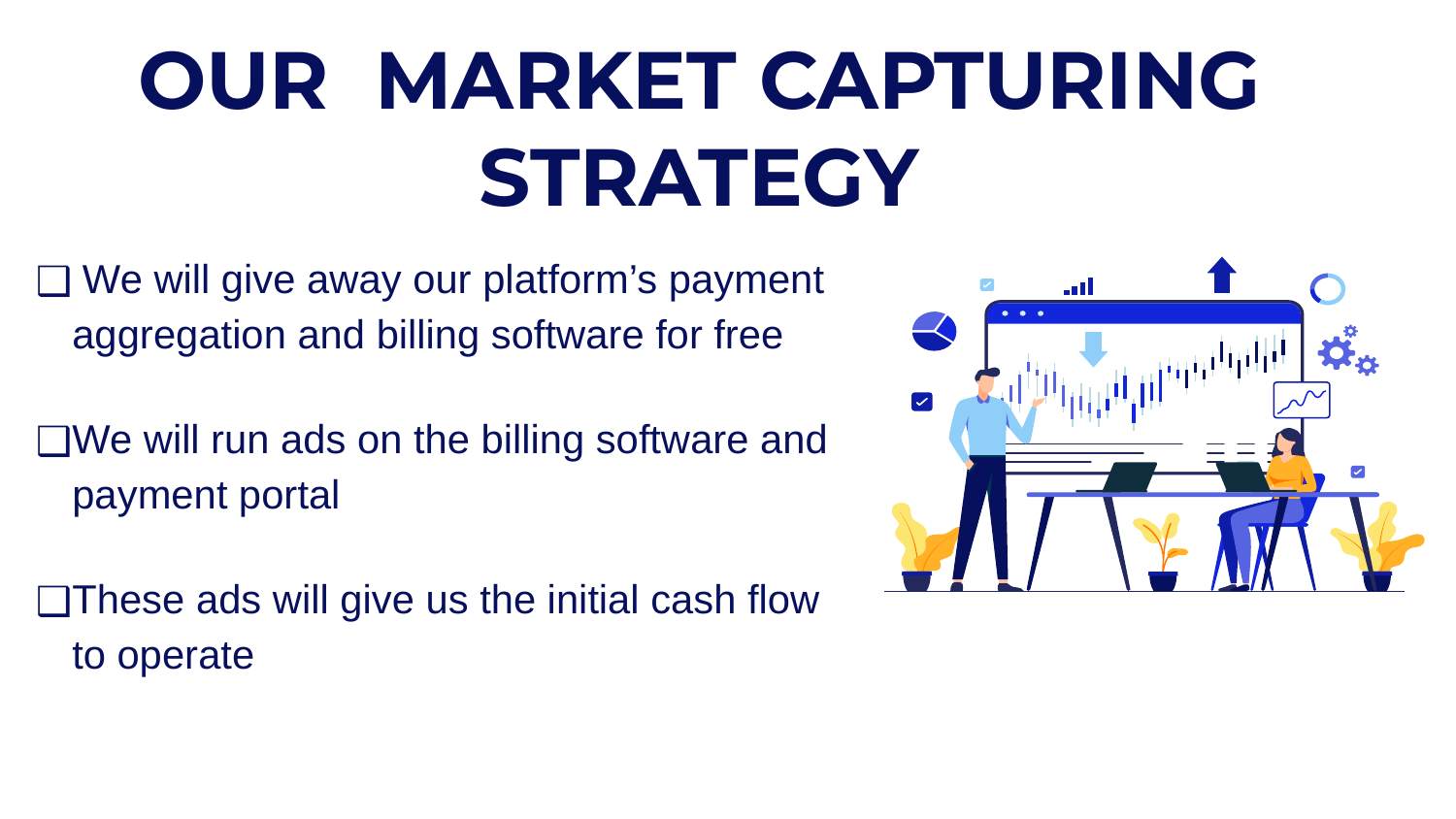

# OUR  MARKET CAPTURING STRATEGY
 We will give away our platform’s payment aggregation and billing software for free
We will run ads on the billing software and payment portal
These ads will give us the initial cash flow to operate